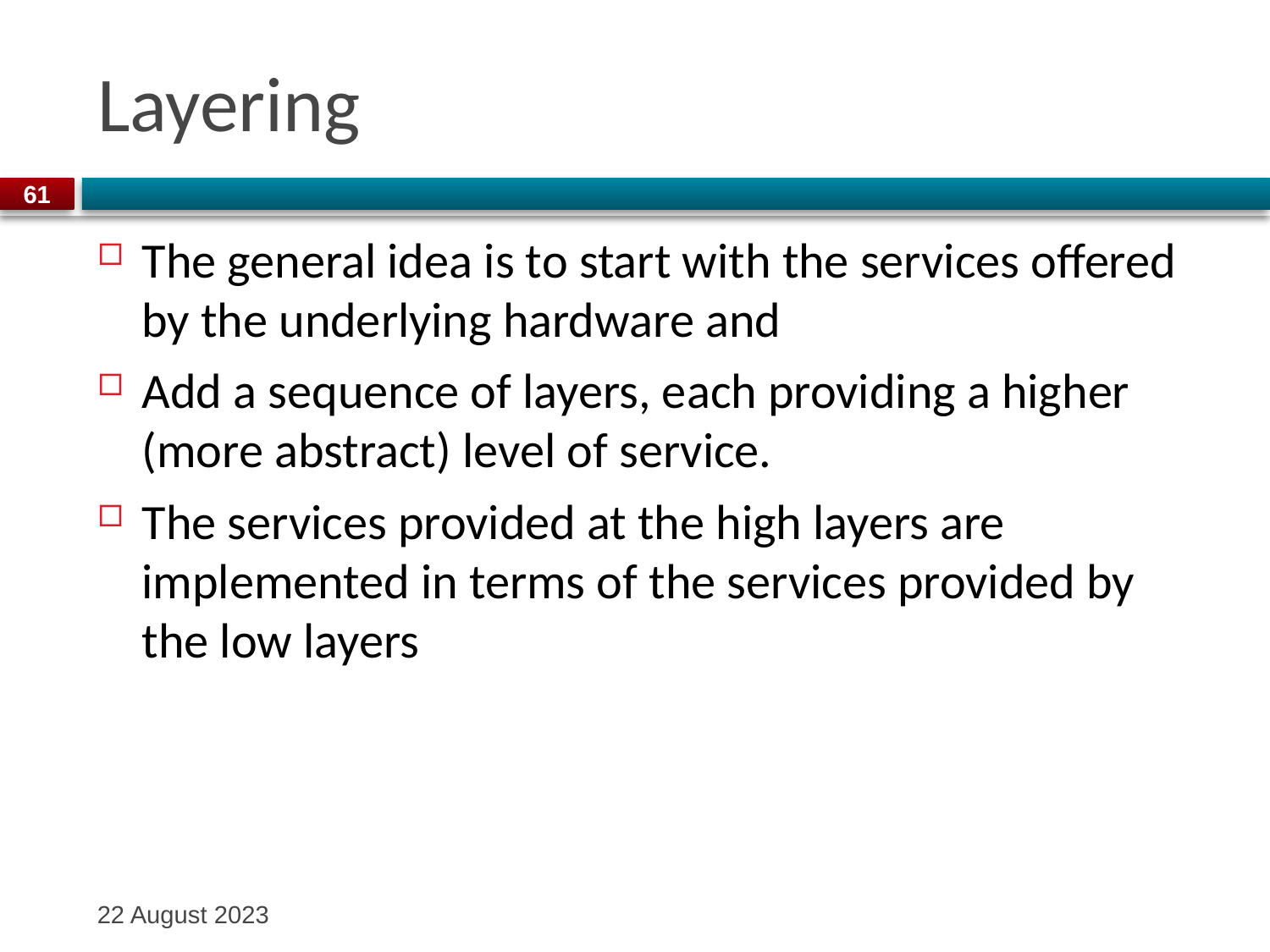

# Layering
61
The general idea is to start with the services offered by the underlying hardware and
Add a sequence of layers, each providing a higher (more abstract) level of service.
The services provided at the high layers are implemented in terms of the services provided by the low layers

22 August 2023